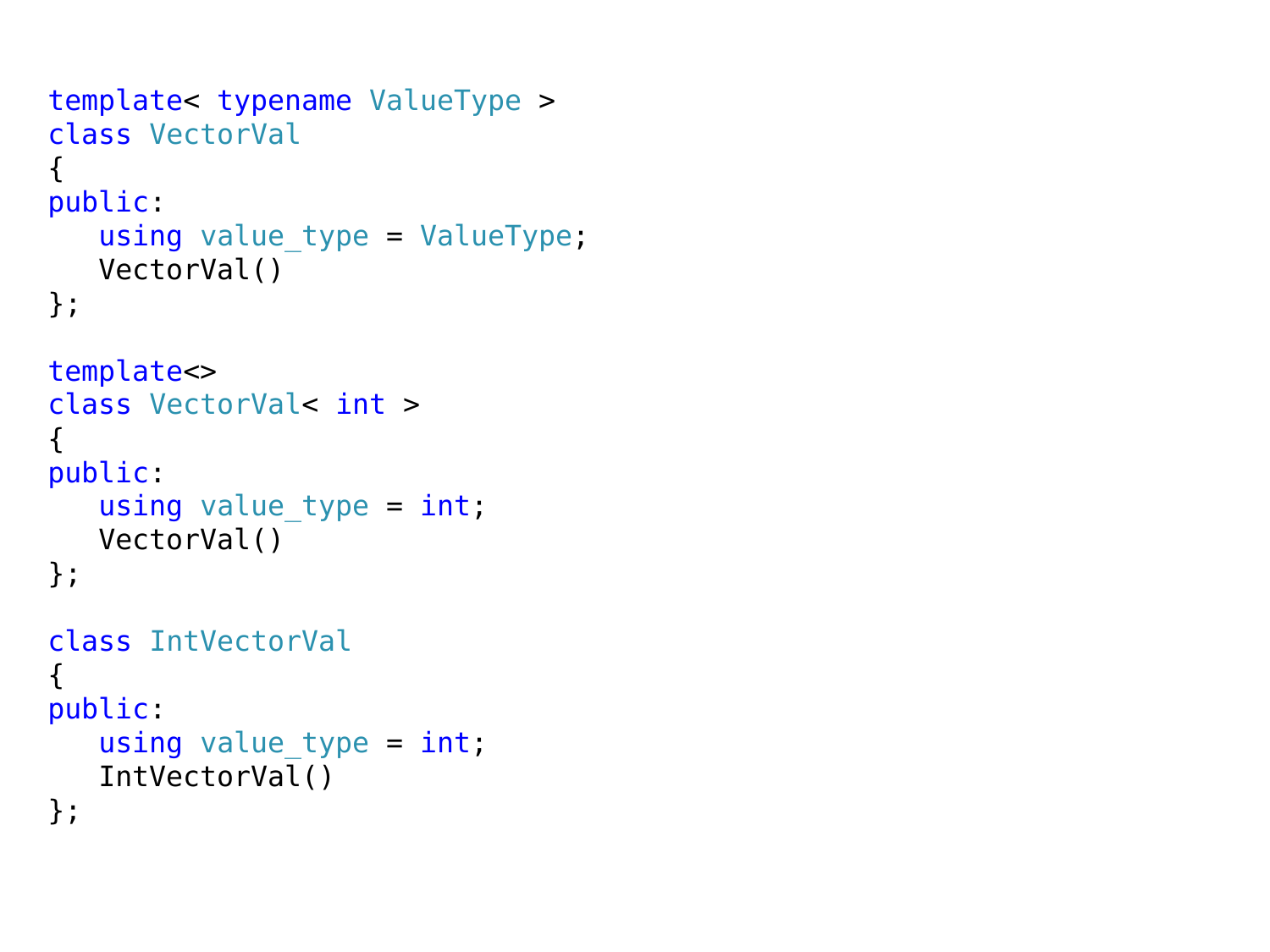

template< typename ValueType >
class VectorVal
{
public:
   using value_type = ValueType;
   VectorVal()
};

template<>
class VectorVal< int >
{
public:
   using value_type = int;
   VectorVal()
};

class IntVectorVal
{
public:
   using value_type = int;
   IntVectorVal()
};